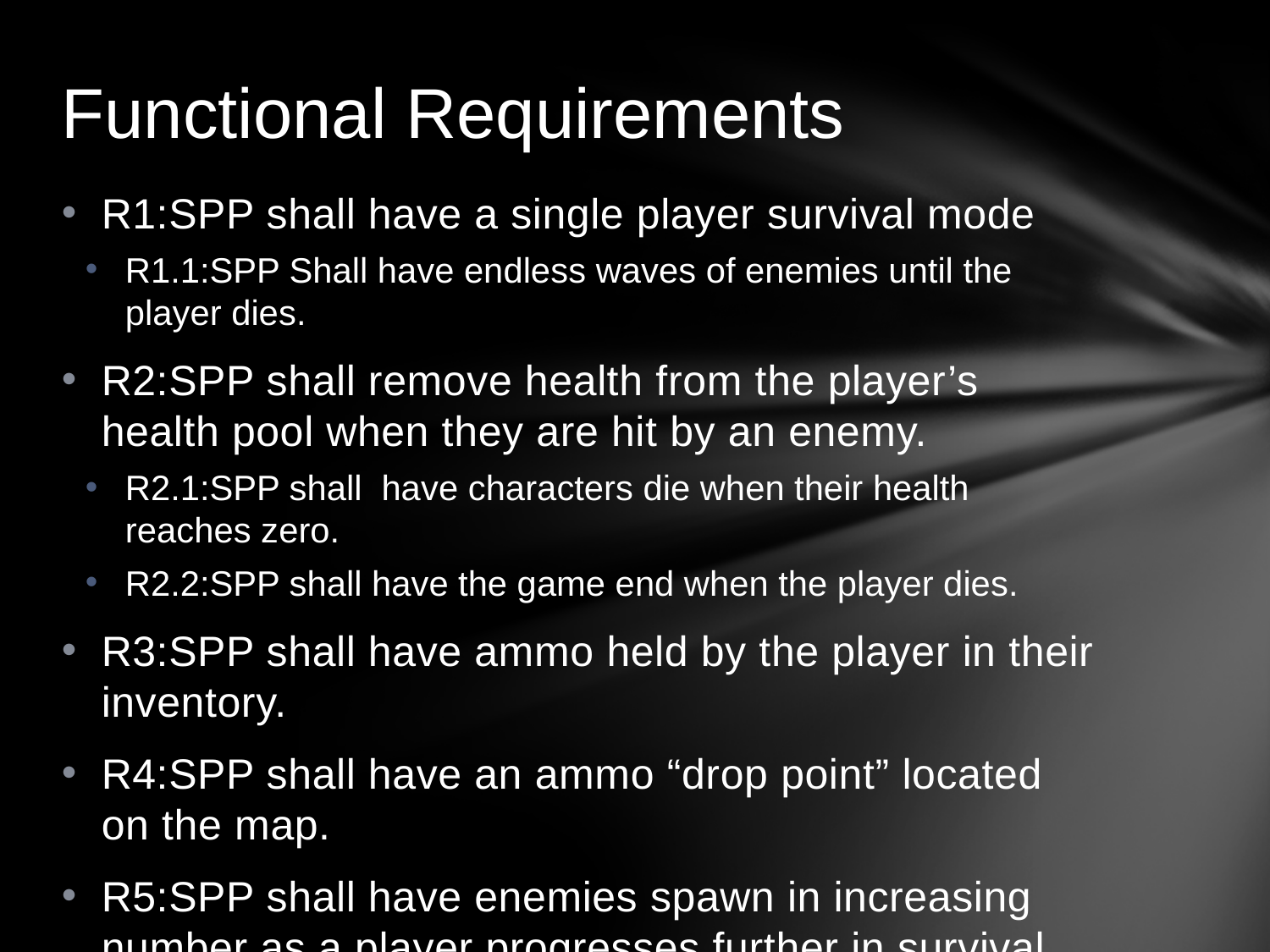

# Functional Requirements
R1:SPP shall have a single player survival mode
R1.1:SPP Shall have endless waves of enemies until the player dies.
R2:SPP shall remove health from the player’s health pool when they are hit by an enemy.
R2.1:SPP shall  have characters die when their health reaches zero.
R2.2:SPP shall have the game end when the player dies.
R3:SPP shall have ammo held by the player in their inventory.
R4:SPP shall have an ammo “drop point” located on the map.
R5:SPP shall have enemies spawn in increasing number as a player progresses further in survival mode.